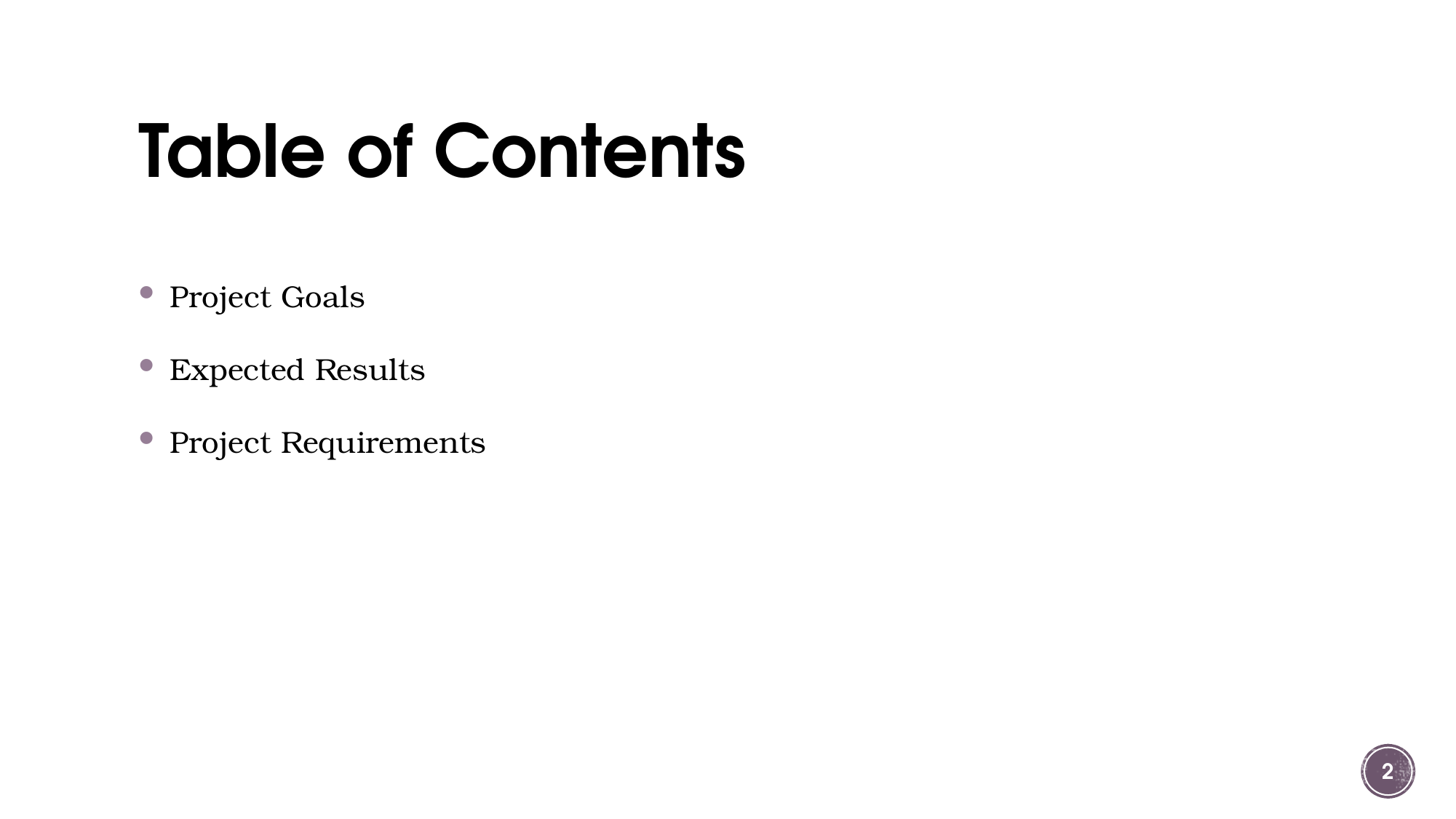

# Table of Contents
 Project Goals
 Expected Results
 Project Requirements
2